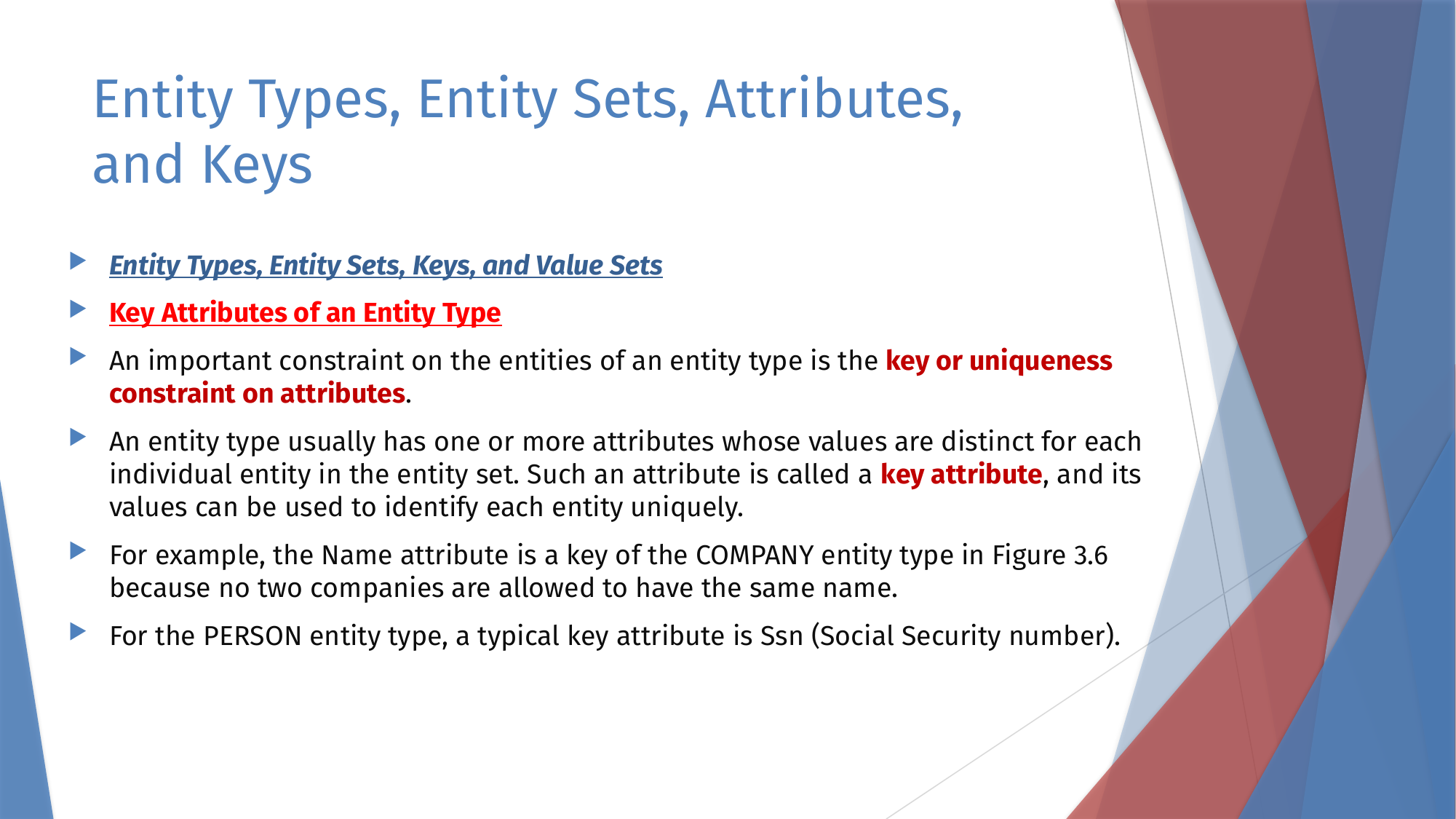

# Entity Types, Entity Sets, Attributes, and Keys

Entity Types, Entity Sets, Keys, and Value Sets
Key Attributes of an Entity Type
An important constraint on the entities of an entity type is the key or uniqueness constraint on attributes.
An entity type usually has one or more attributes whose values are distinct for each individual entity in the entity set. Such an attribute is called a key attribute, and its values can be used to identify each entity uniquely.
For example, the Name attribute is a key of the COMPANY entity type in Figure 3.6 because no two companies are allowed to have the same name.
For the PERSON entity type, a typical key attribute is Ssn (Social Security number).